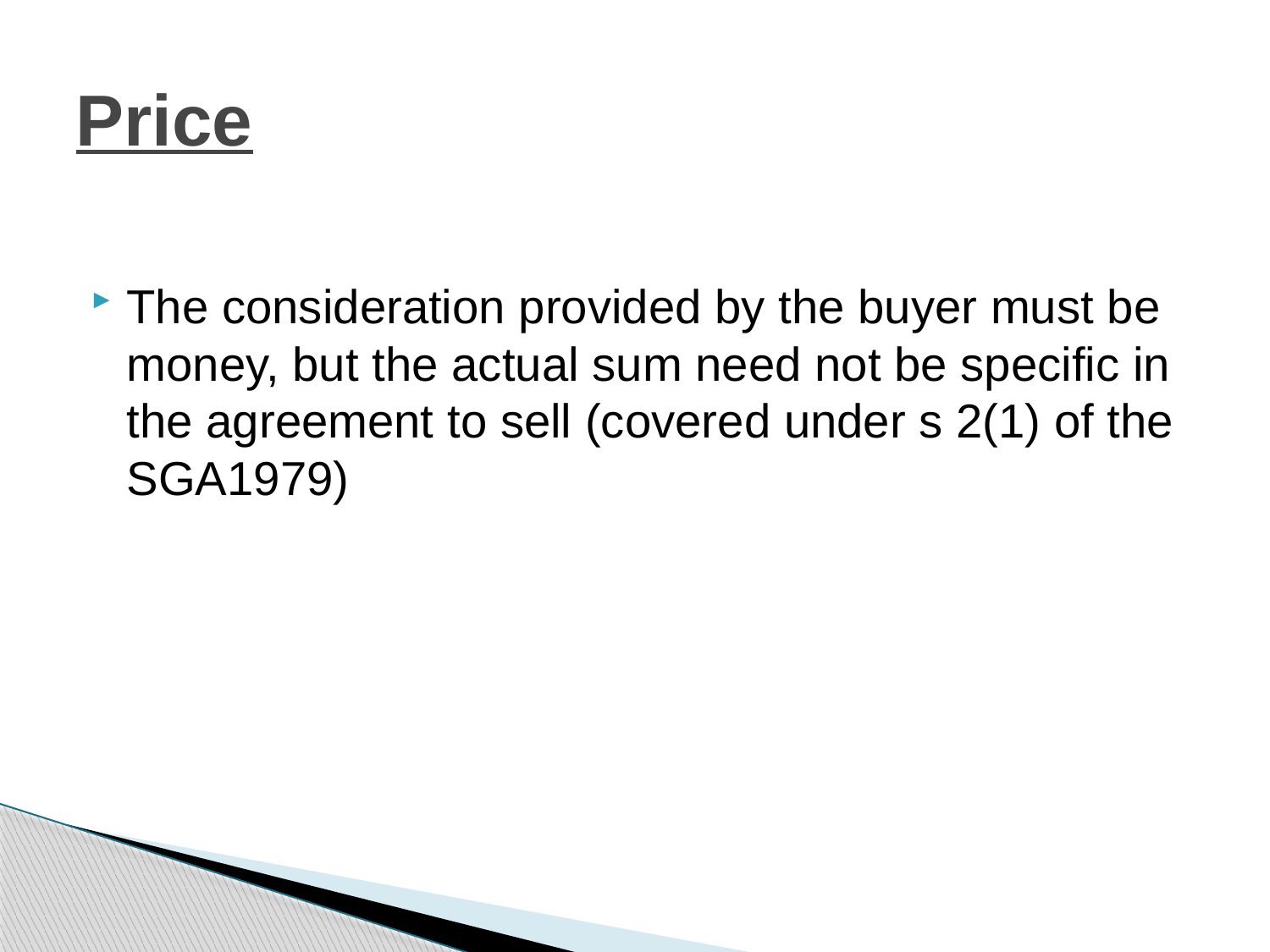

# Price

The consideration provided by the buyer must be money, but the actual sum need not be specific in the agreement to sell (covered under s 2(1) of the SGA1979)